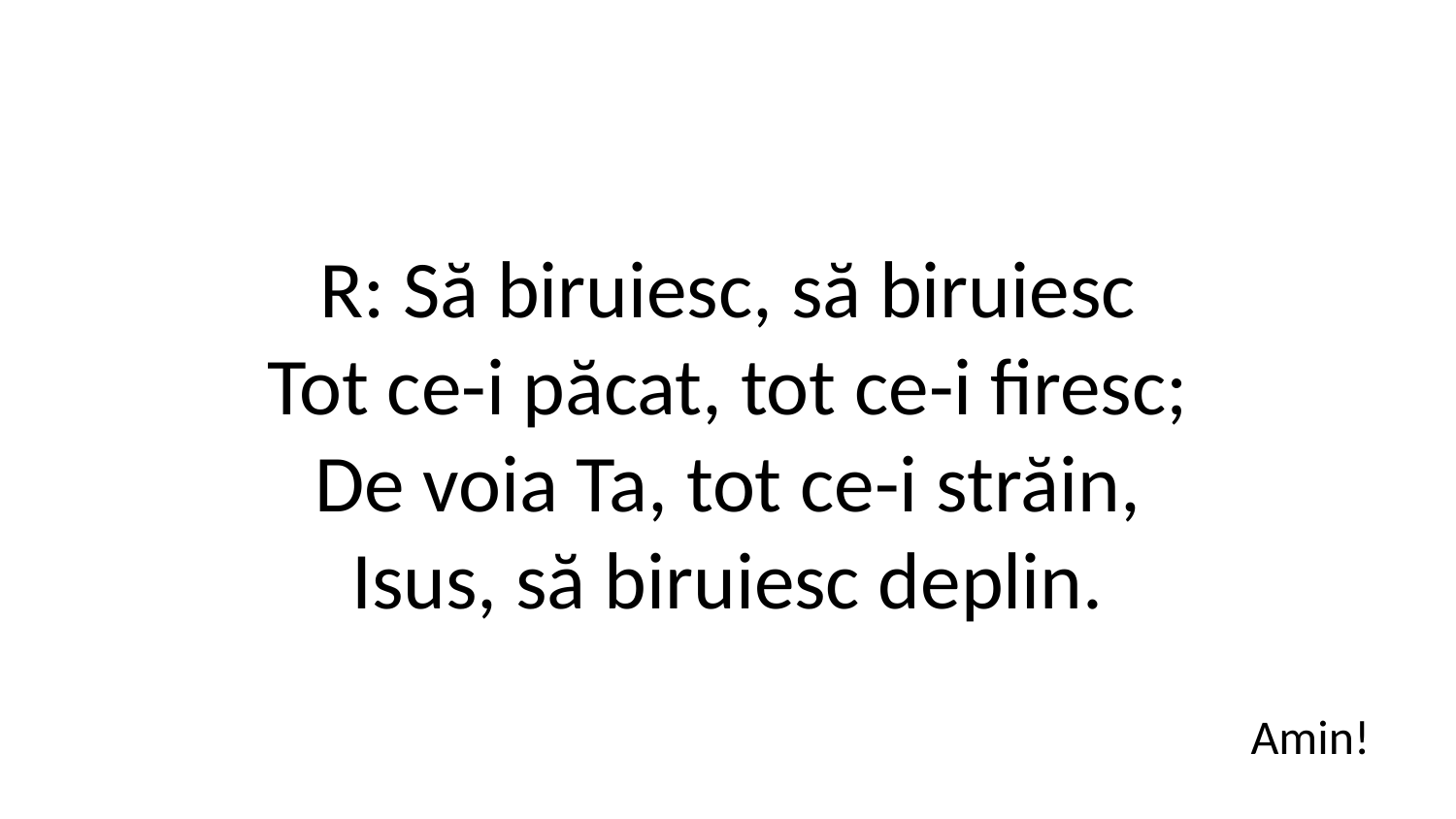

R: Să biruiesc, să biruiesc
Tot ce-i păcat, tot ce-i firesc;
De voia Ta, tot ce-i străin,
Isus, să biruiesc deplin.

Amin!